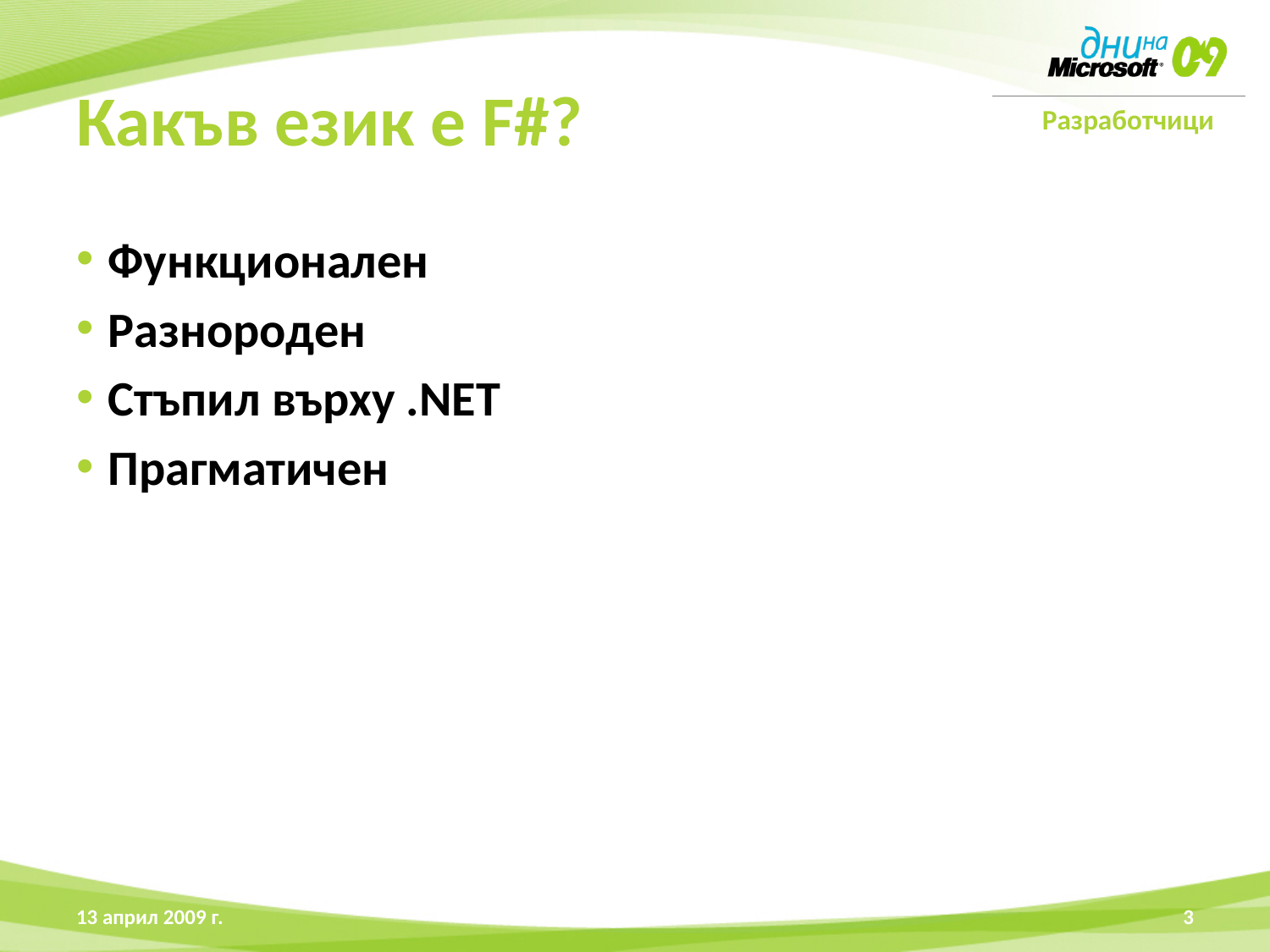

# Какъв език е F#?
Функционален
Разнороден
Стъпил върху .NET
Прагматичен
13 април 2009 г.
3